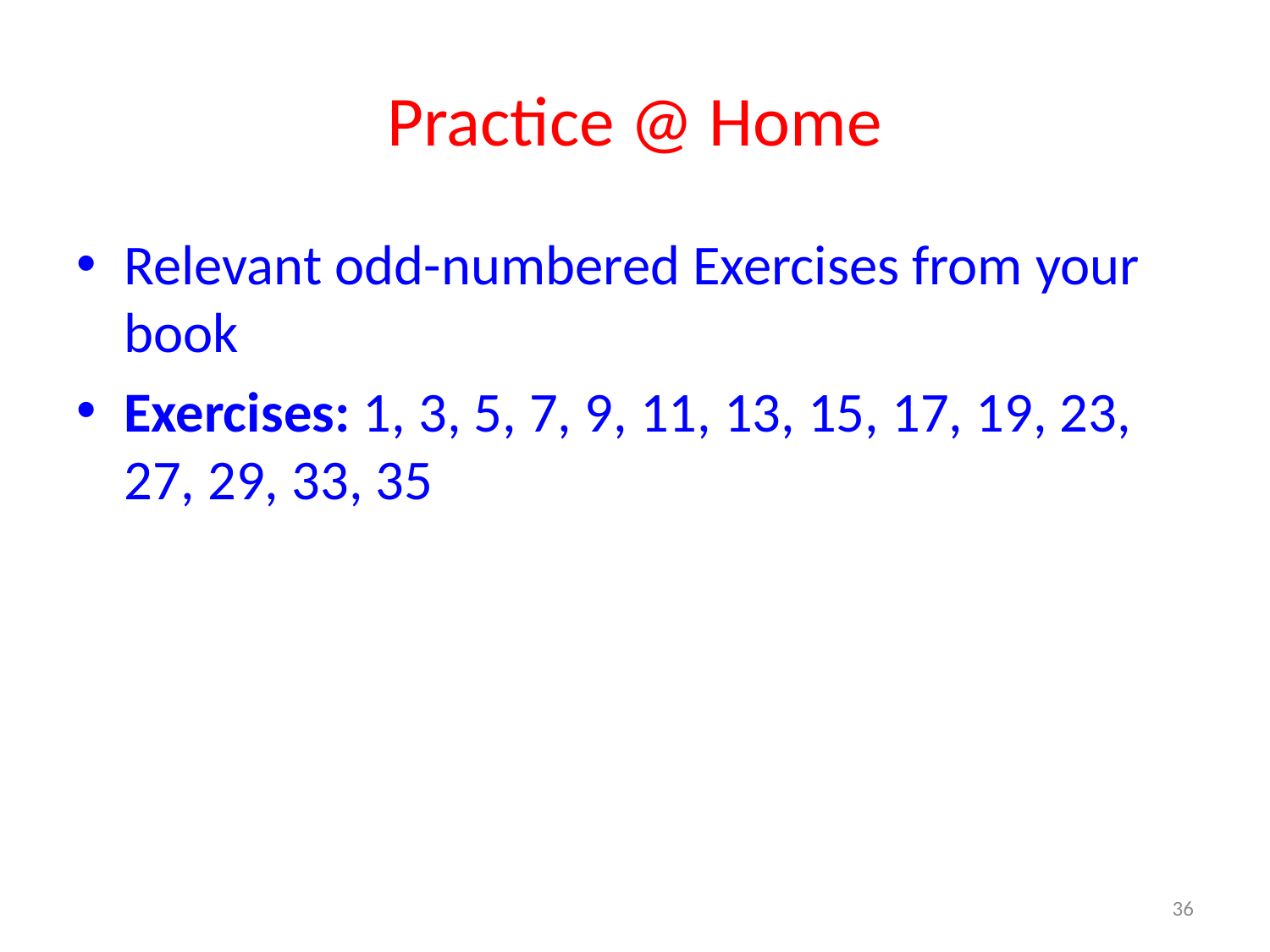

# Practice @ Home
Relevant odd-numbered Exercises from your book
Exercises: 1, 3, 5, 7, 9, 11, 13, 15, 17, 19, 23, 27, 29, 33, 35
36